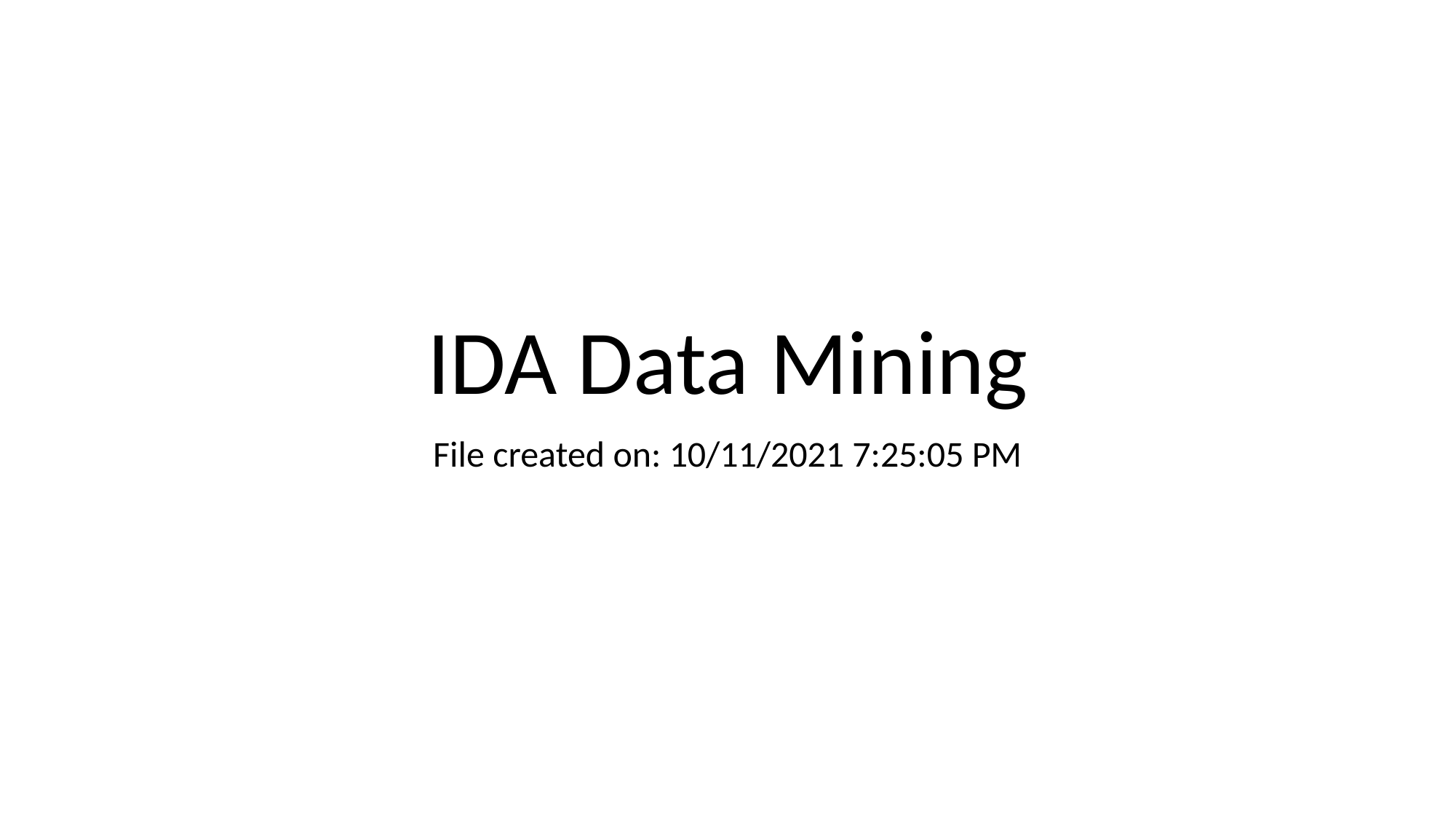

# IDA Data Mining
File created on: 10/11/2021 7:25:05 PM